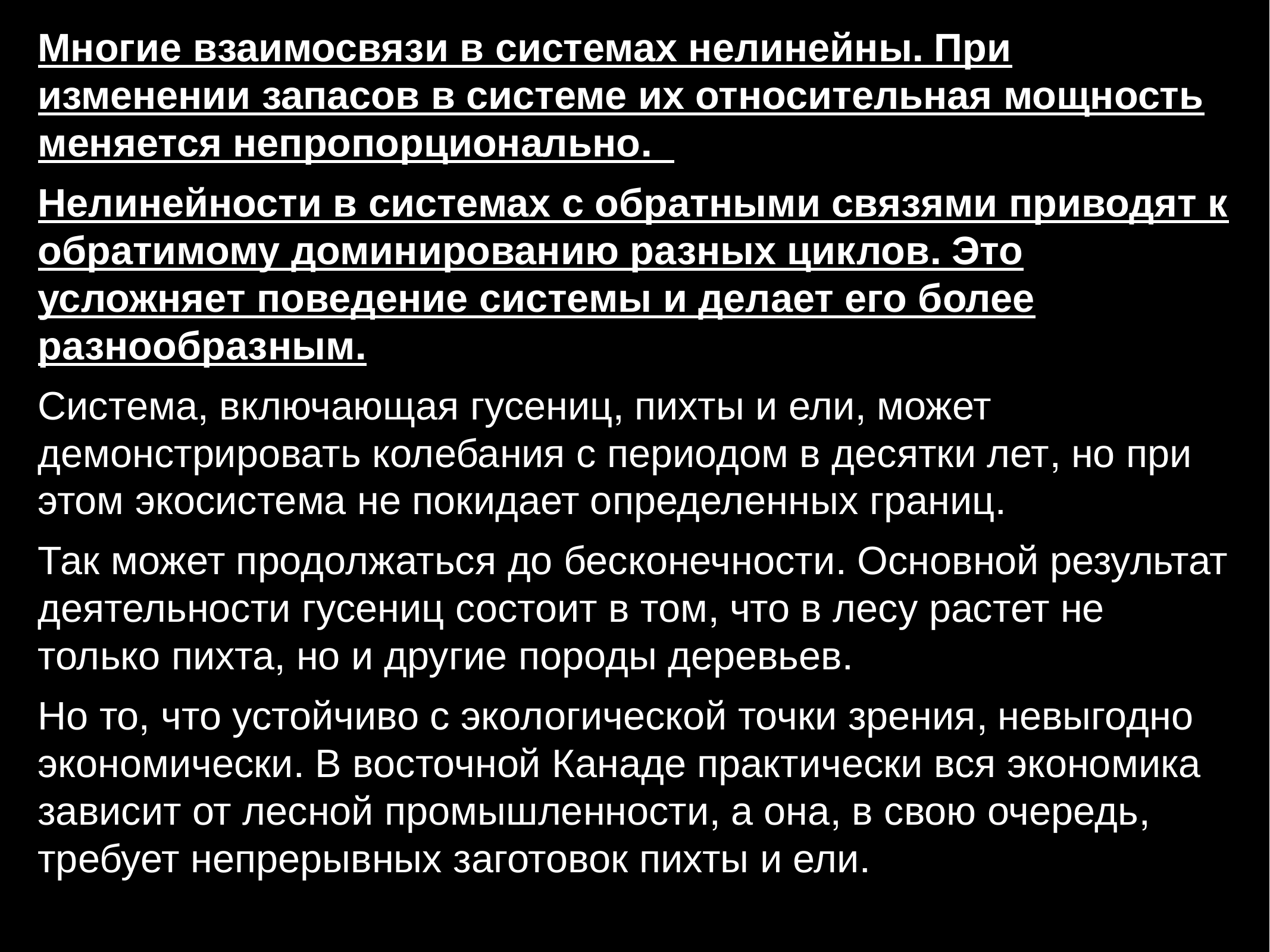

16
Многие взаимосвязи в системах нелинейны. При изменении запасов в системе их относительная мощность меняется непропорционально.
Нелинейности в системах с обратными связями приводят к обратимому доминированию разных циклов. Это усложняет поведение системы и делает его более разнообразным.
Система, включающая гусениц, пихты и ели, может демонстрировать колебания с периодом в десятки лет, но при этом экосистема не покидает определенных границ.
Так может продолжаться до бесконечности. Основной результат деятельности гусениц состоит в том, что в лесу растет не только пихта, но и другие породы деревьев.
Но то, что устойчиво с экологической точки зрения, невыгодно экономически. В восточной Канаде практически вся экономика зависит от лесной промышленности, а она, в свою очередь, требует непрерывных заготовок пихты и ели.